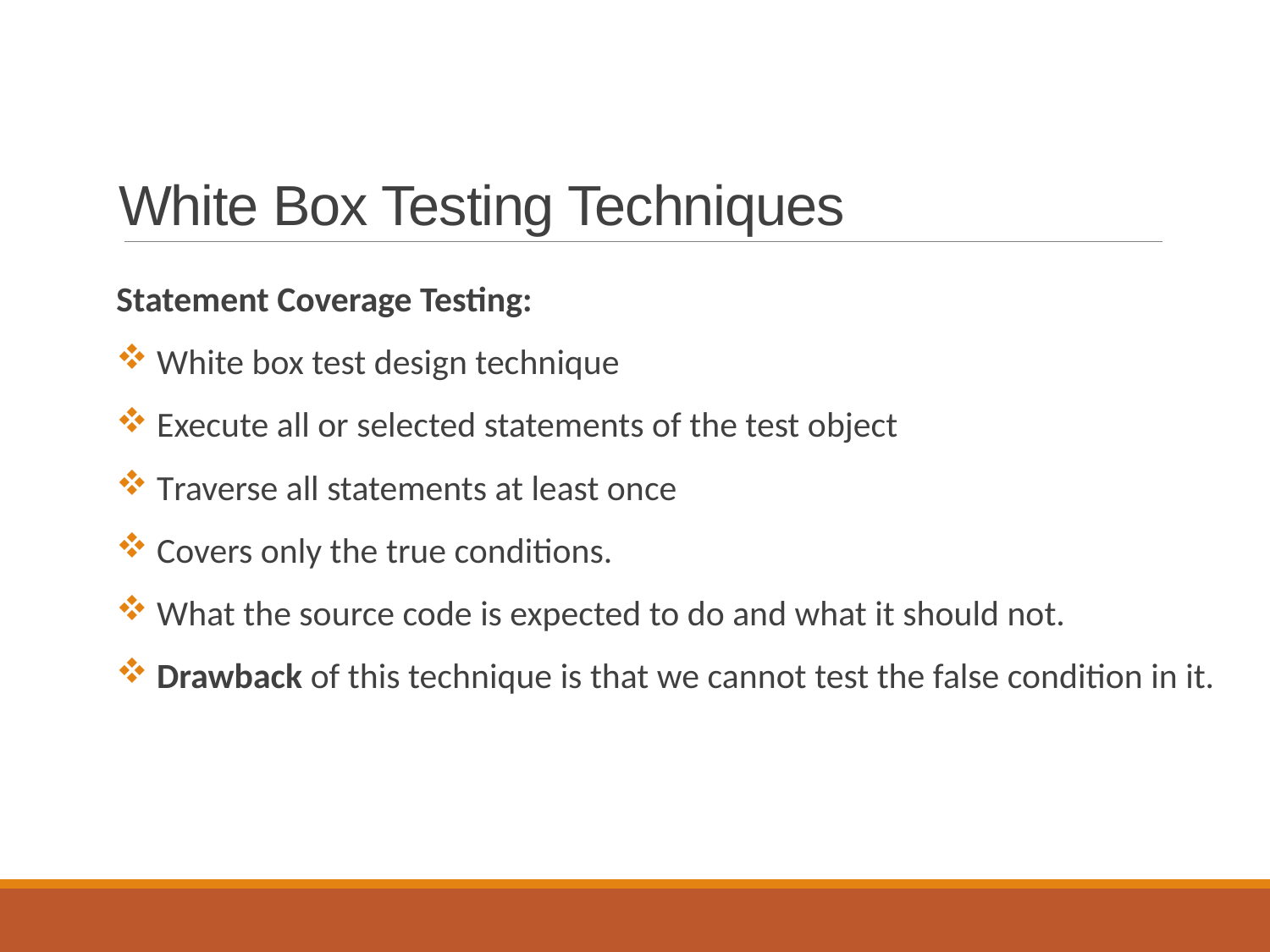

# White Box Testing Techniques
Statement Coverage Testing:
 White box test design technique
 Execute all or selected statements of the test object
 Traverse all statements at least once
 Covers only the true conditions.
 What the source code is expected to do and what it should not.
 Drawback of this technique is that we cannot test the false condition in it.